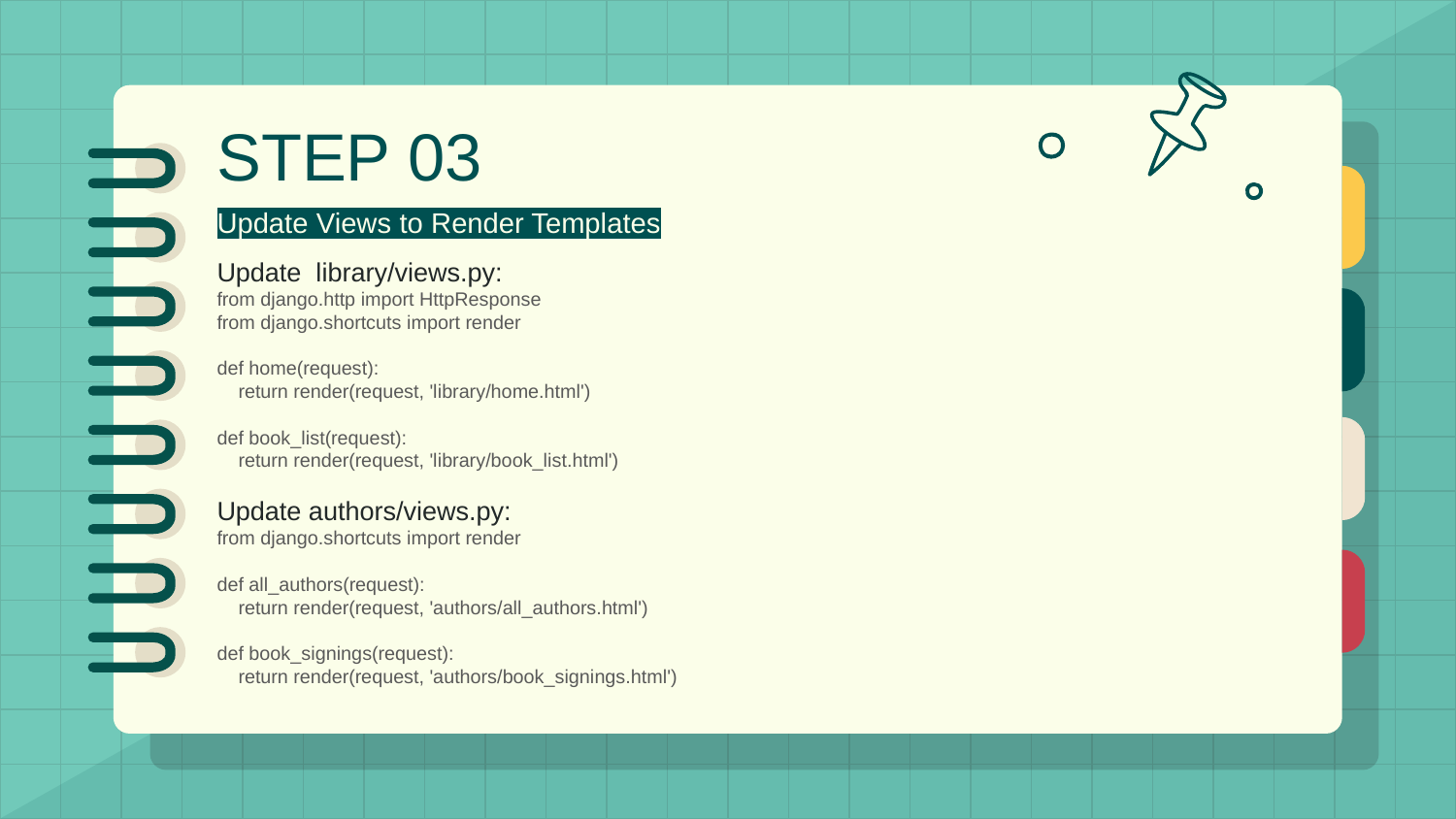

# STEP 03

Update Views to Render Templates
Update  library/views.py:
from django.http import HttpResponse
from django.shortcuts import render
def home(request):
    return render(request, 'library/home.html')
def book_list(request):
    return render(request, 'library/book_list.html')
Update authors/views.py:
from django.shortcuts import render
def all_authors(request):
    return render(request, 'authors/all_authors.html')
def book_signings(request):
    return render(request, 'authors/book_signings.html')